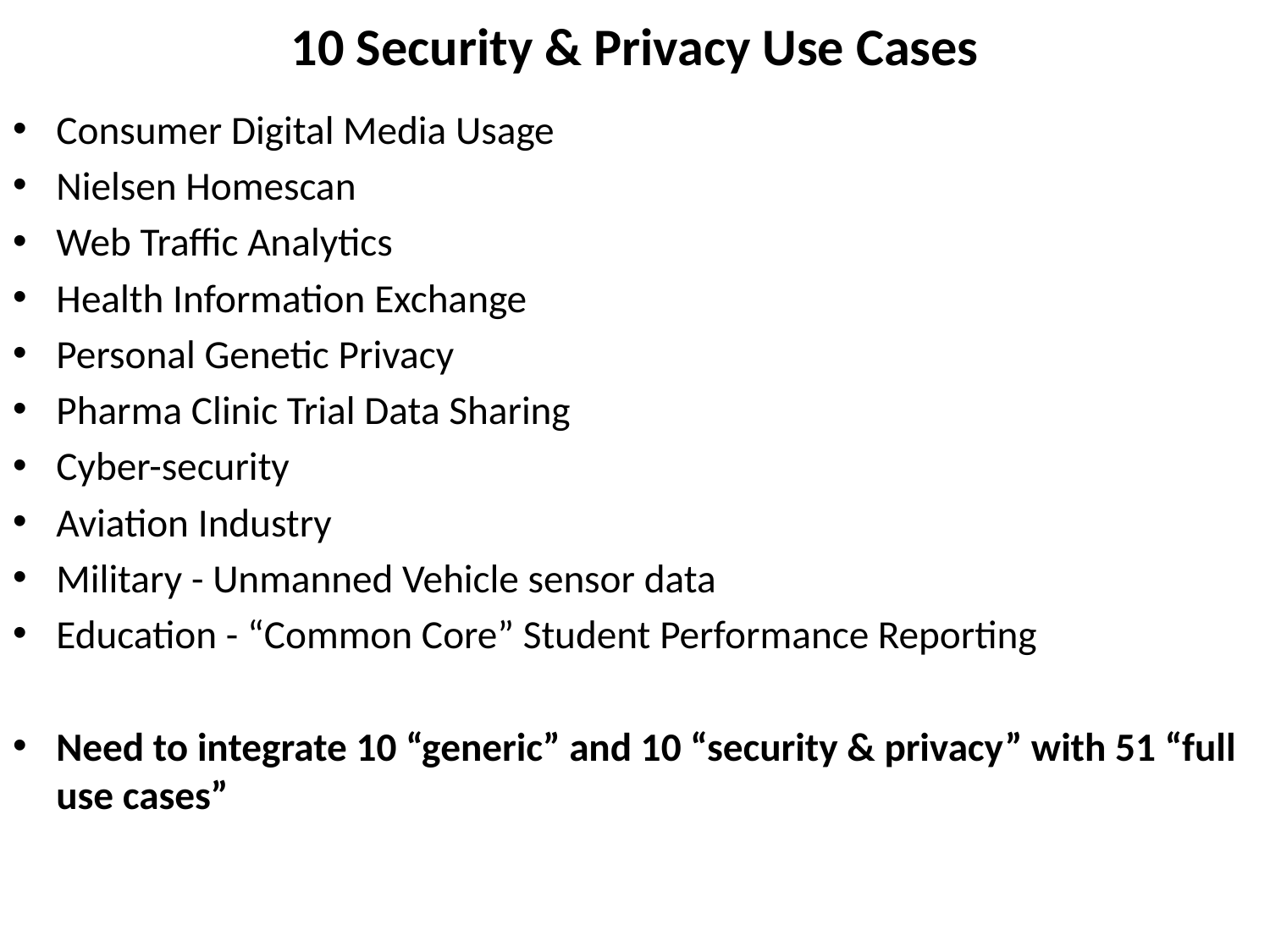

# 10 Security & Privacy Use Cases
Consumer Digital Media Usage
Nielsen Homescan
Web Traffic Analytics
Health Information Exchange
Personal Genetic Privacy
Pharma Clinic Trial Data Sharing
Cyber-security
Aviation Industry
Military - Unmanned Vehicle sensor data
Education - “Common Core” Student Performance Reporting

Need to integrate 10 “generic” and 10 “security & privacy” with 51 “full use cases”